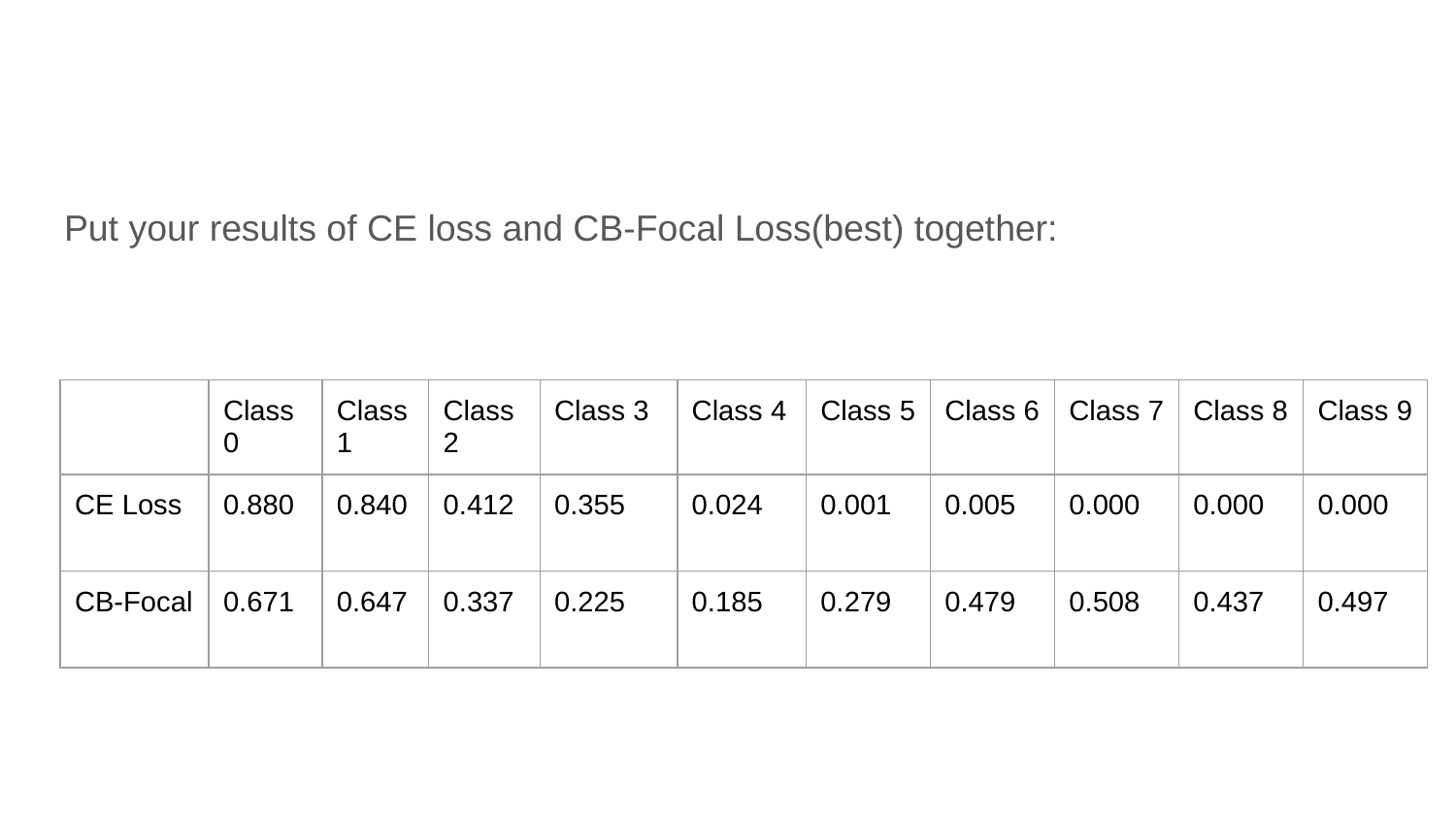

Put your results of CE loss and CB-Focal Loss(best) together:
|  | Class 0 | Class 1 | Class 2 | Class 3 | Class 4 | Class 5 | Class 6 | Class 7 | Class 8 | Class 9 |
| --- | --- | --- | --- | --- | --- | --- | --- | --- | --- | --- |
| CE Loss | 0.880 | 0.840 | 0.412 | 0.355 | 0.024 | 0.001 | 0.005 | 0.000 | 0.000 | 0.000 |
| CB-Focal | 0.671 | 0.647 | 0.337 | 0.225 | 0.185 | 0.279 | 0.479 | 0.508 | 0.437 | 0.497 |